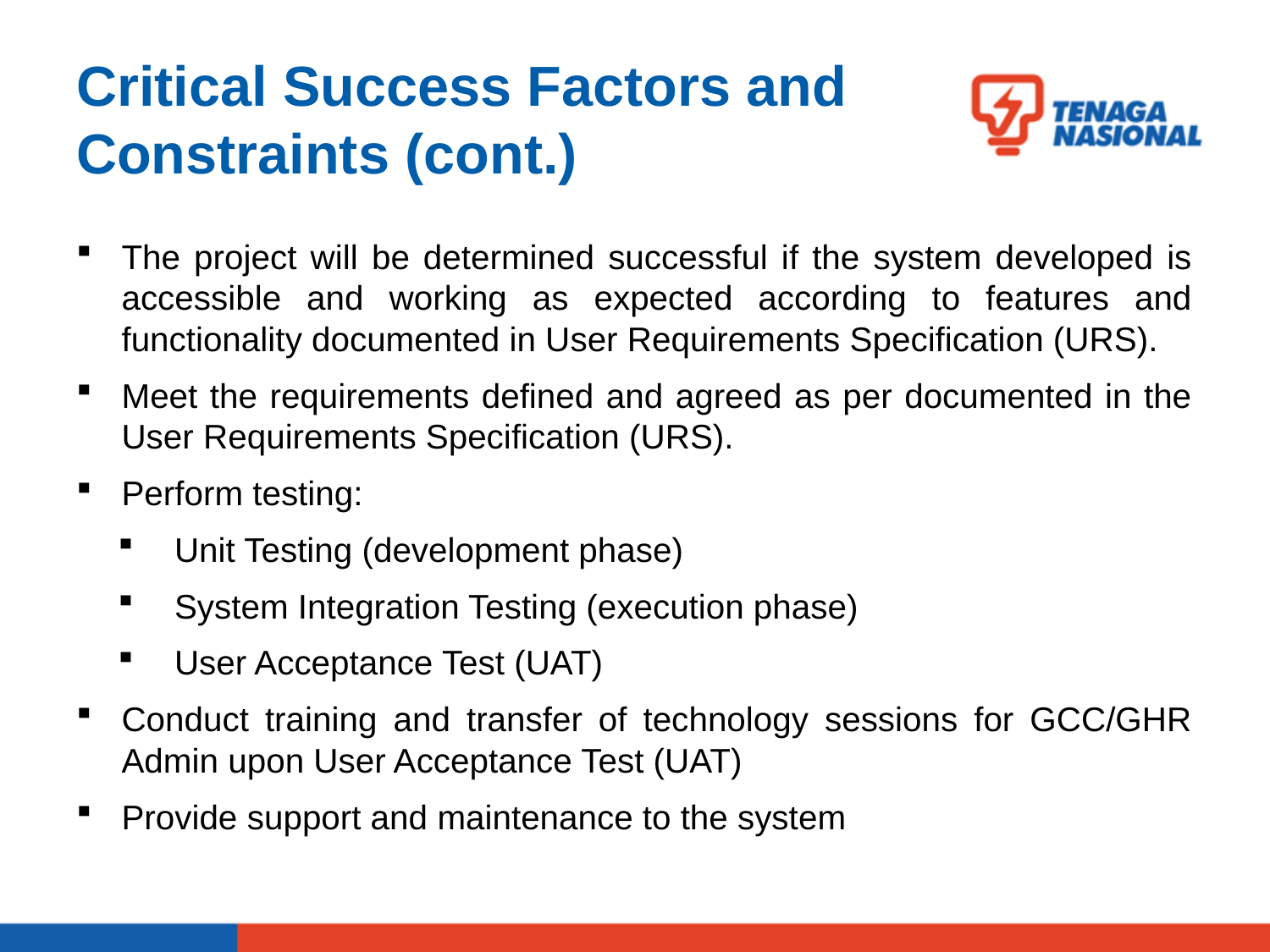

# Critical Success Factors and Constraints (cont.)
The project will be determined successful if the system developed is accessible and working as expected according to features and functionality documented in User Requirements Specification (URS).
Meet the requirements defined and agreed as per documented in the User Requirements Specification (URS).
Perform testing:
Unit Testing (development phase)
System Integration Testing (execution phase)
User Acceptance Test (UAT)
Conduct training and transfer of technology sessions for GCC/GHR Admin upon User Acceptance Test (UAT)
Provide support and maintenance to the system